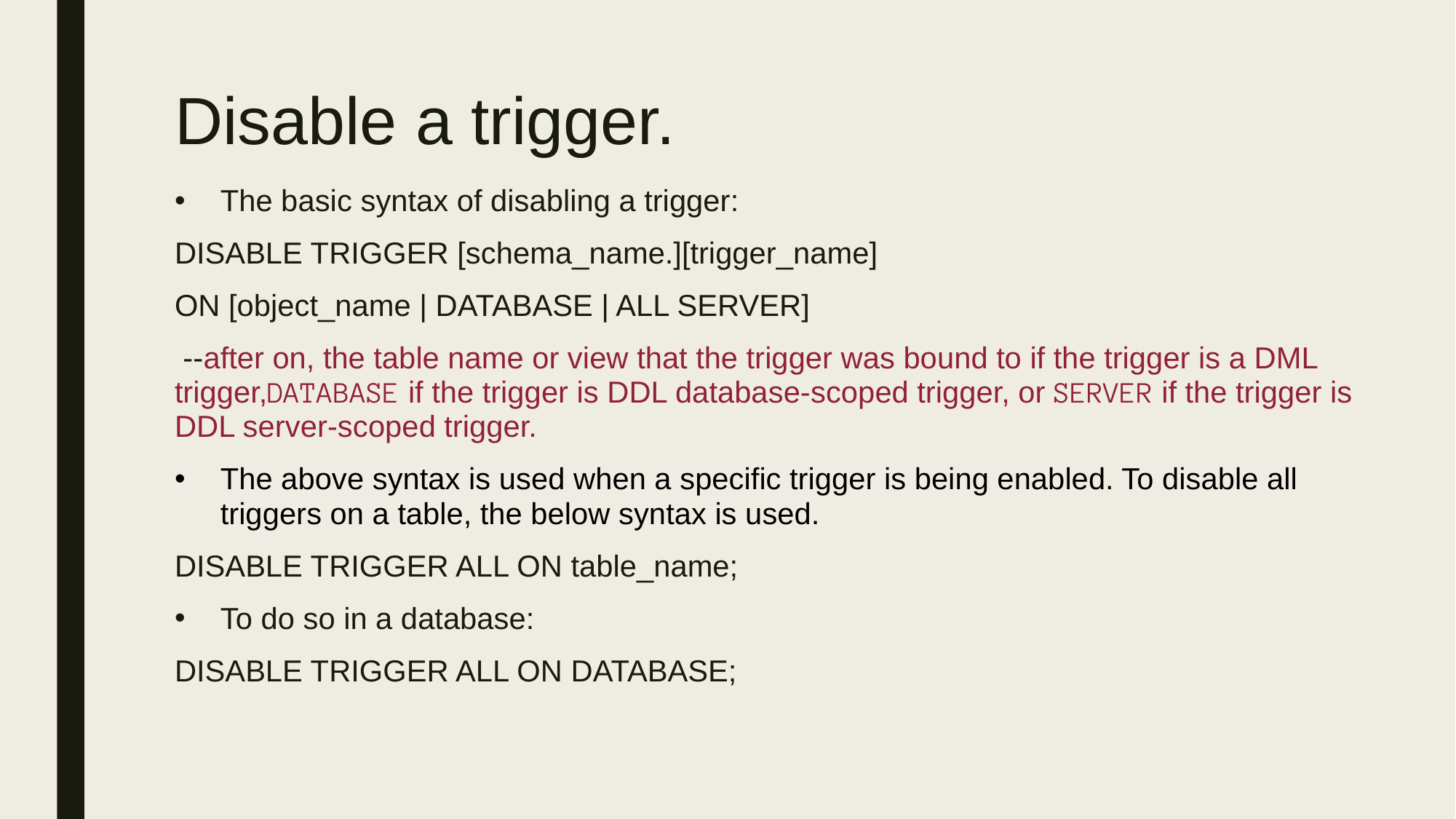

# Disable a trigger.
The basic syntax of disabling a trigger:
DISABLE TRIGGER [schema_name.][trigger_name]
ON [object_name | DATABASE | ALL SERVER]
 --after on, the table name or view that the trigger was bound to if the trigger is a DML trigger,DATABASE if the trigger is DDL database-scoped trigger, or SERVER if the trigger is DDL server-scoped trigger.
The above syntax is used when a specific trigger is being enabled. To disable all triggers on a table, the below syntax is used.
DISABLE TRIGGER ALL ON table_name;
To do so in a database:
DISABLE TRIGGER ALL ON DATABASE;